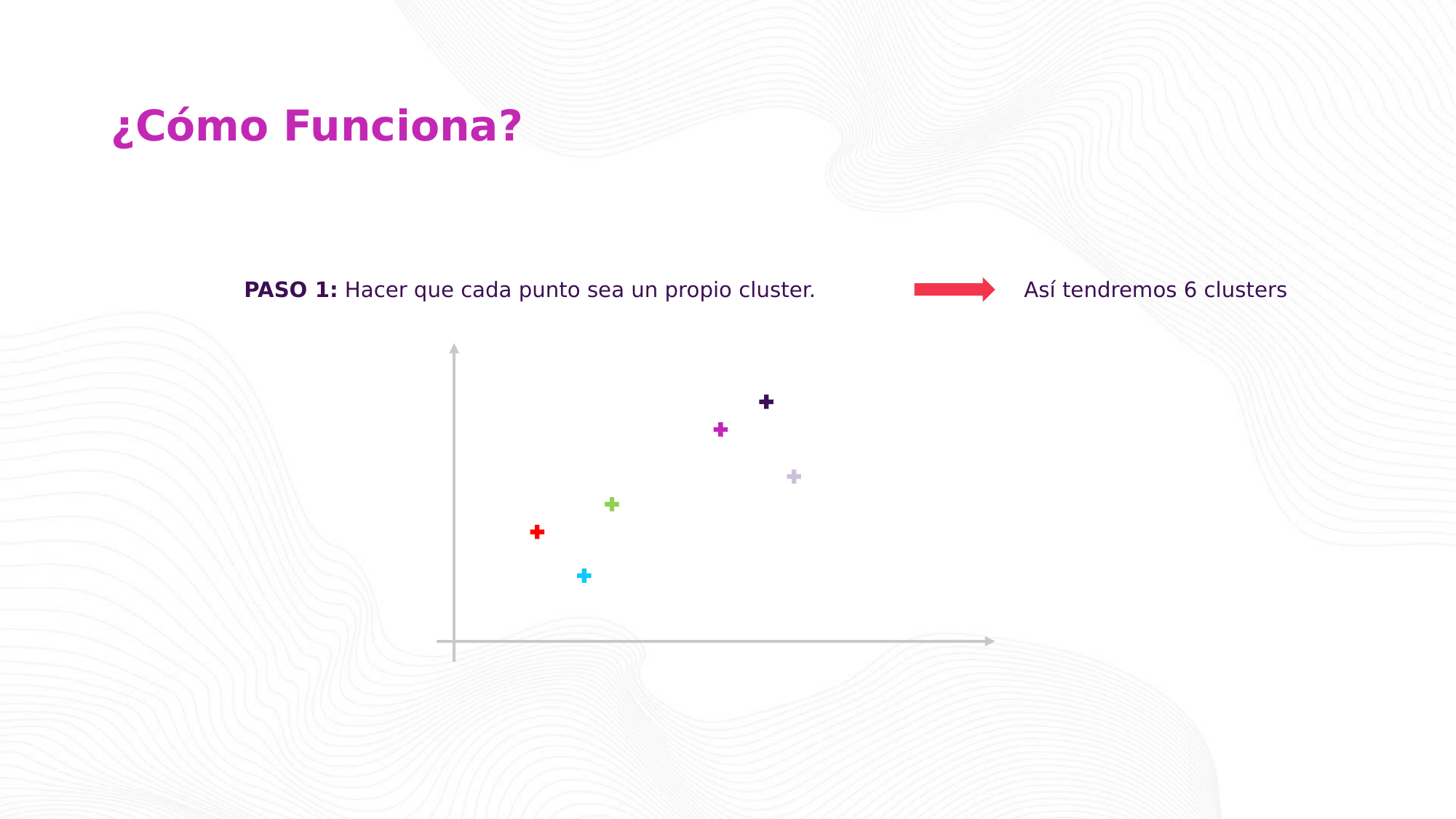

# ¿Cómo Funciona?
PASO 1: Hacer que cada punto sea un propio cluster.                               Así tendremos 6 clusters